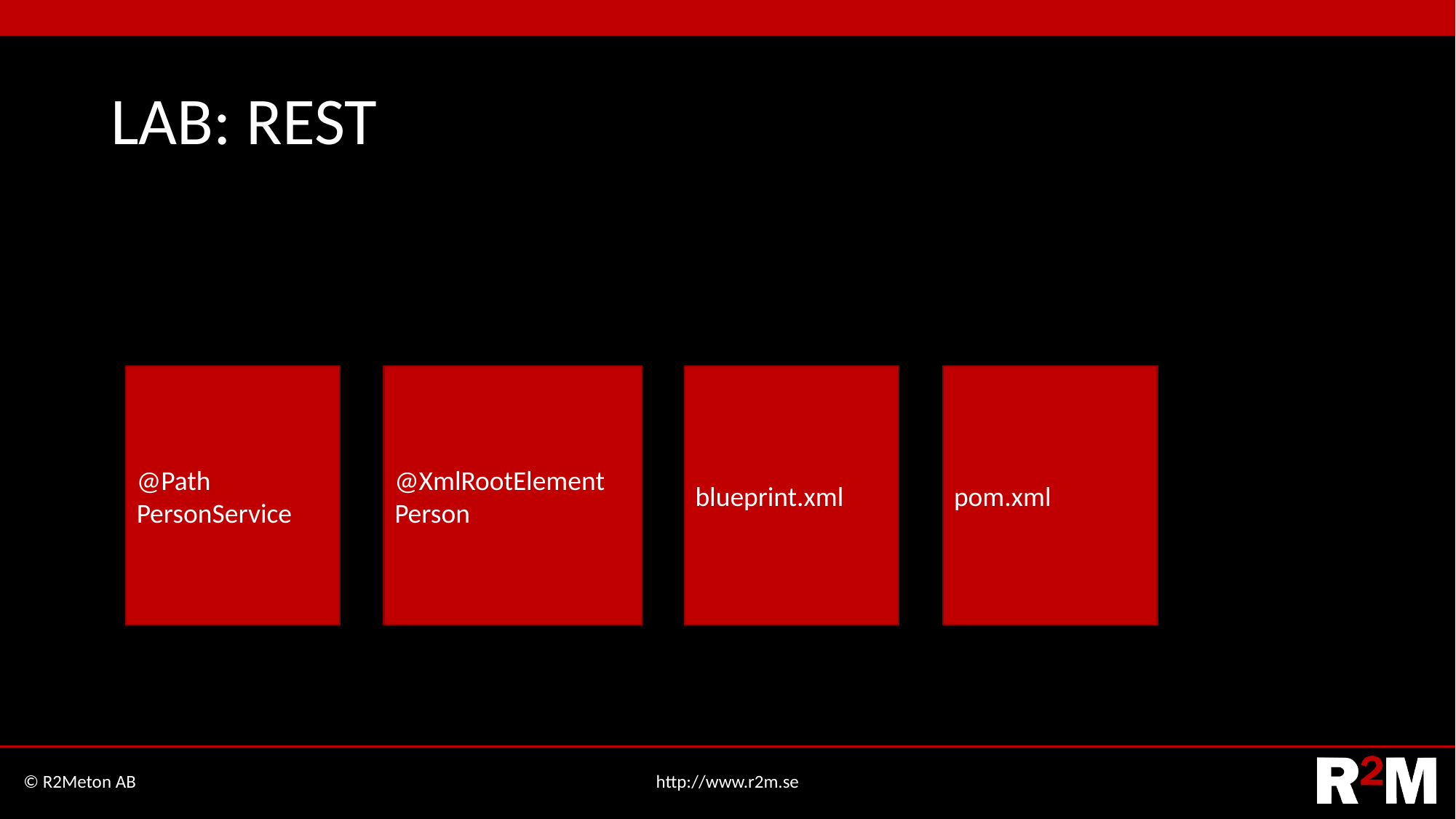

# LAB: REST

@Path
PersonService
@XmlRootElement
Person
blueprint.xml
pom.xml
© R2Meton AB
http://www.r2m.se